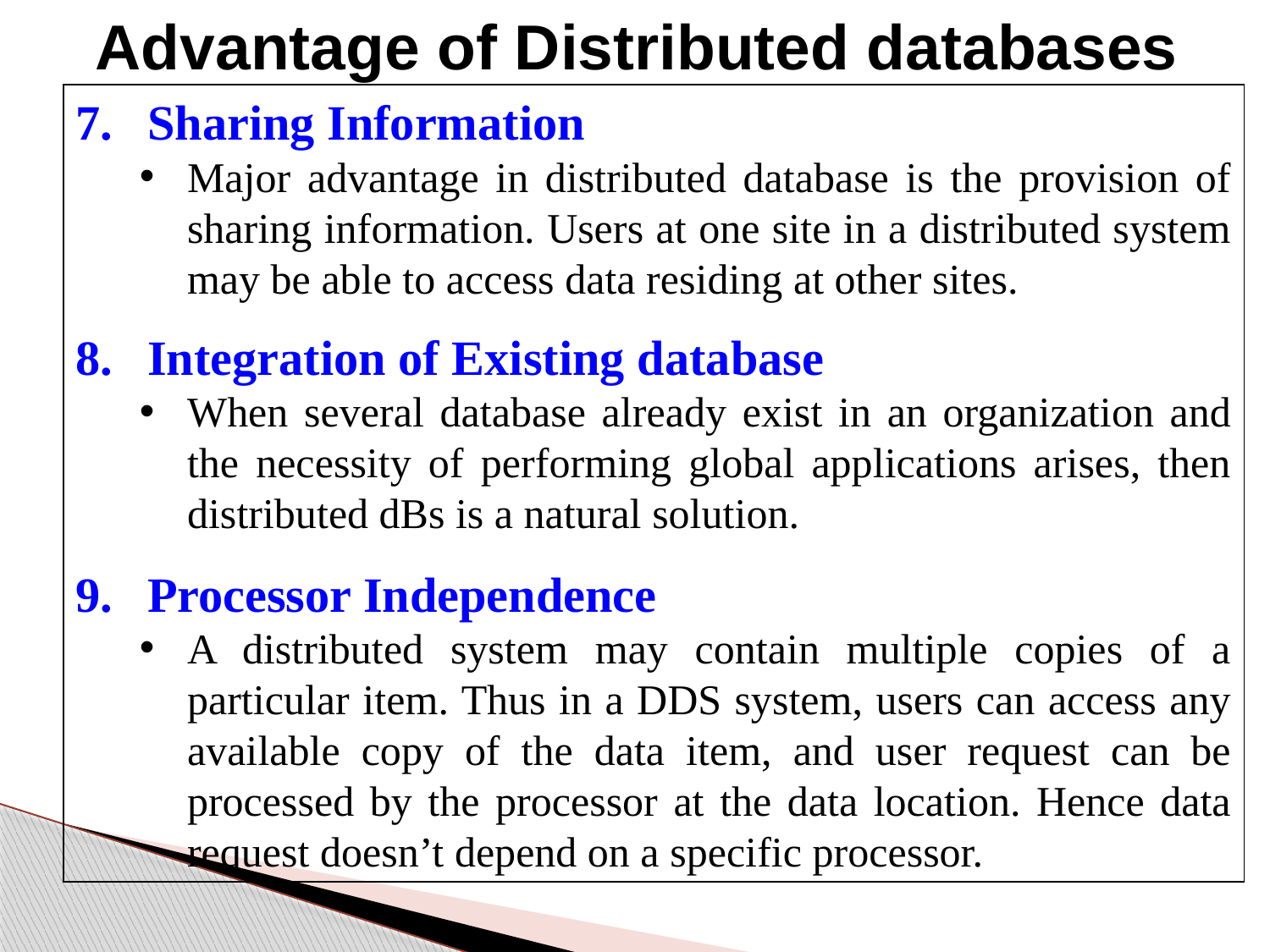

Advantage of Distributed databases
Sharing Information
Major advantage in distributed database is the provision of sharing information. Users at one site in a distributed system may be able to access data residing at other sites.

Integration of Existing database
When several database already exist in an organization and the necessity of performing global applications arises, then distributed dBs is a natural solution.

Processor Independence
A distributed system may contain multiple copies of a particular item. Thus in a DDS system, users can access any available copy of the data item, and user request can be processed by the processor at the data location. Hence data request doesn’t depend on a specific processor.